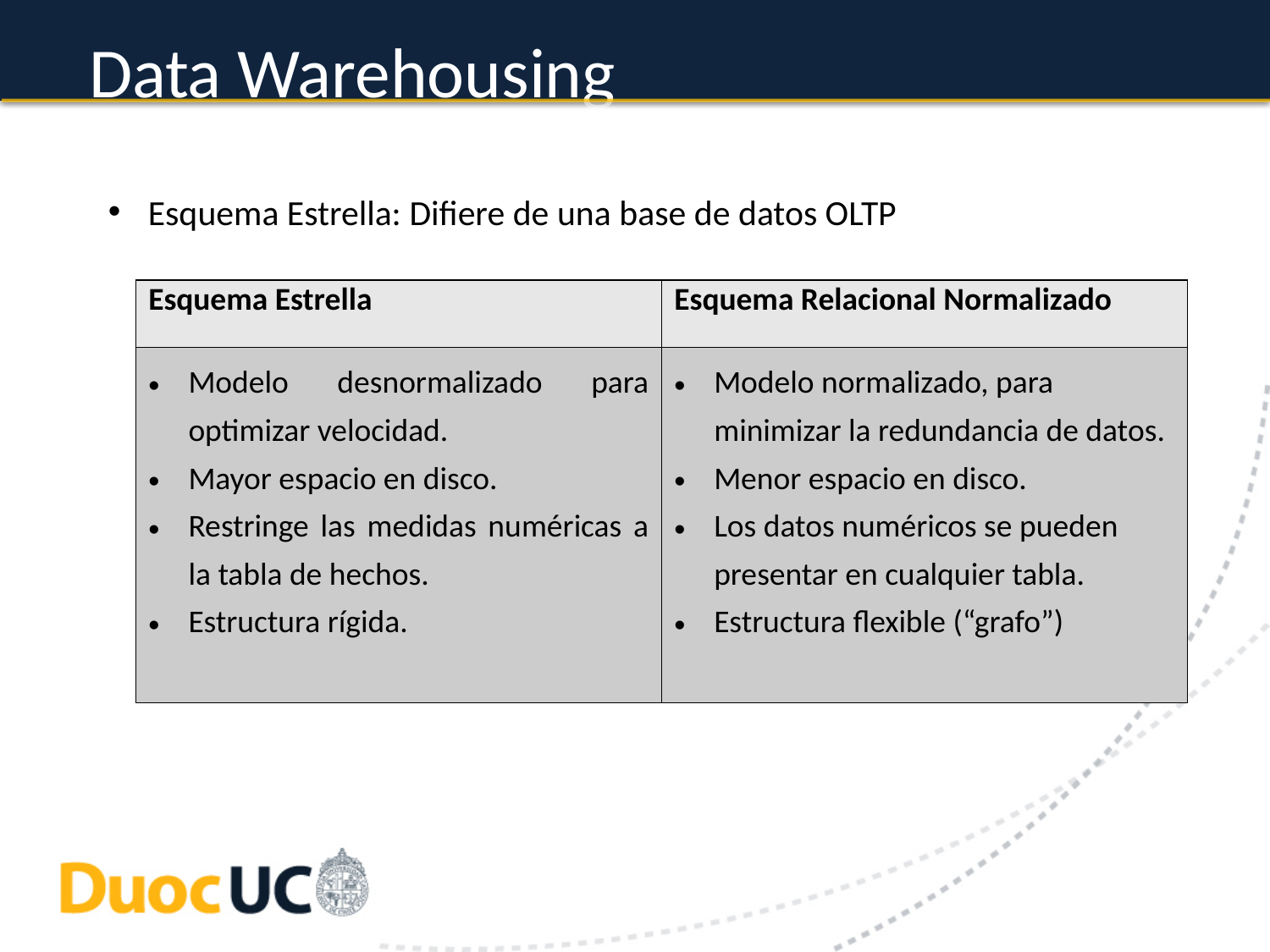

# Data Warehousing
Esquema Estrella: Difiere de una base de datos OLTP

| Esquema Estrella | Esquema Relacional Normalizado |
| --- | --- |
| Modelo desnormalizado para optimizar velocidad. Mayor espacio en disco. Restringe las medidas numéricas a la tabla de hechos. Estructura rígida. | Modelo normalizado, para minimizar la redundancia de datos. Menor espacio en disco. Los datos numéricos se pueden presentar en cualquier tabla. Estructura flexible (“grafo”) |